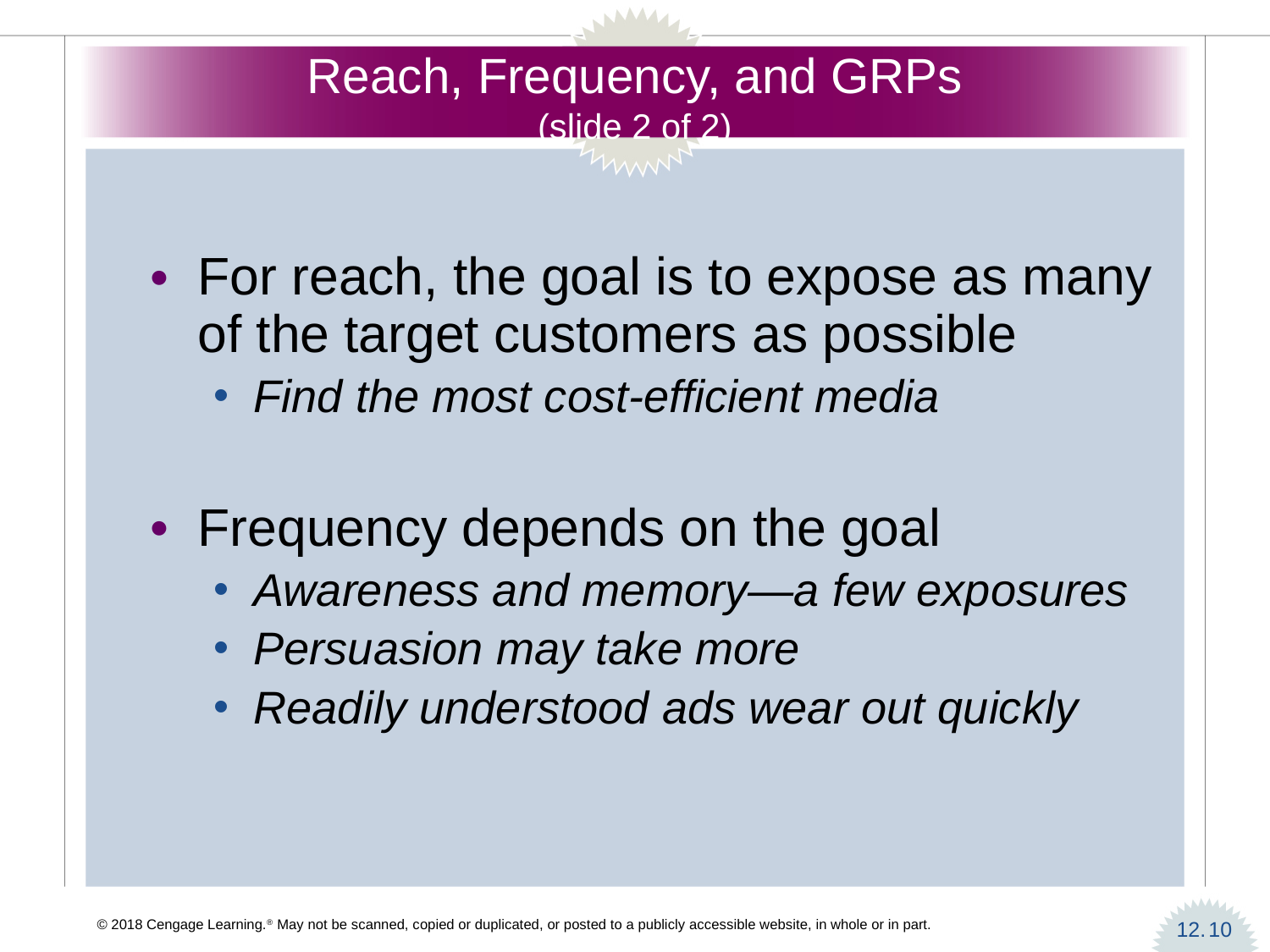

# Reach, Frequency, and GRPs (slide 2 of 2)
For reach, the goal is to expose as many of the target customers as possible
Find the most cost-efficient media

Frequency depends on the goal
Awareness and memory—a few exposures
Persuasion may take more
Readily understood ads wear out quickly
10